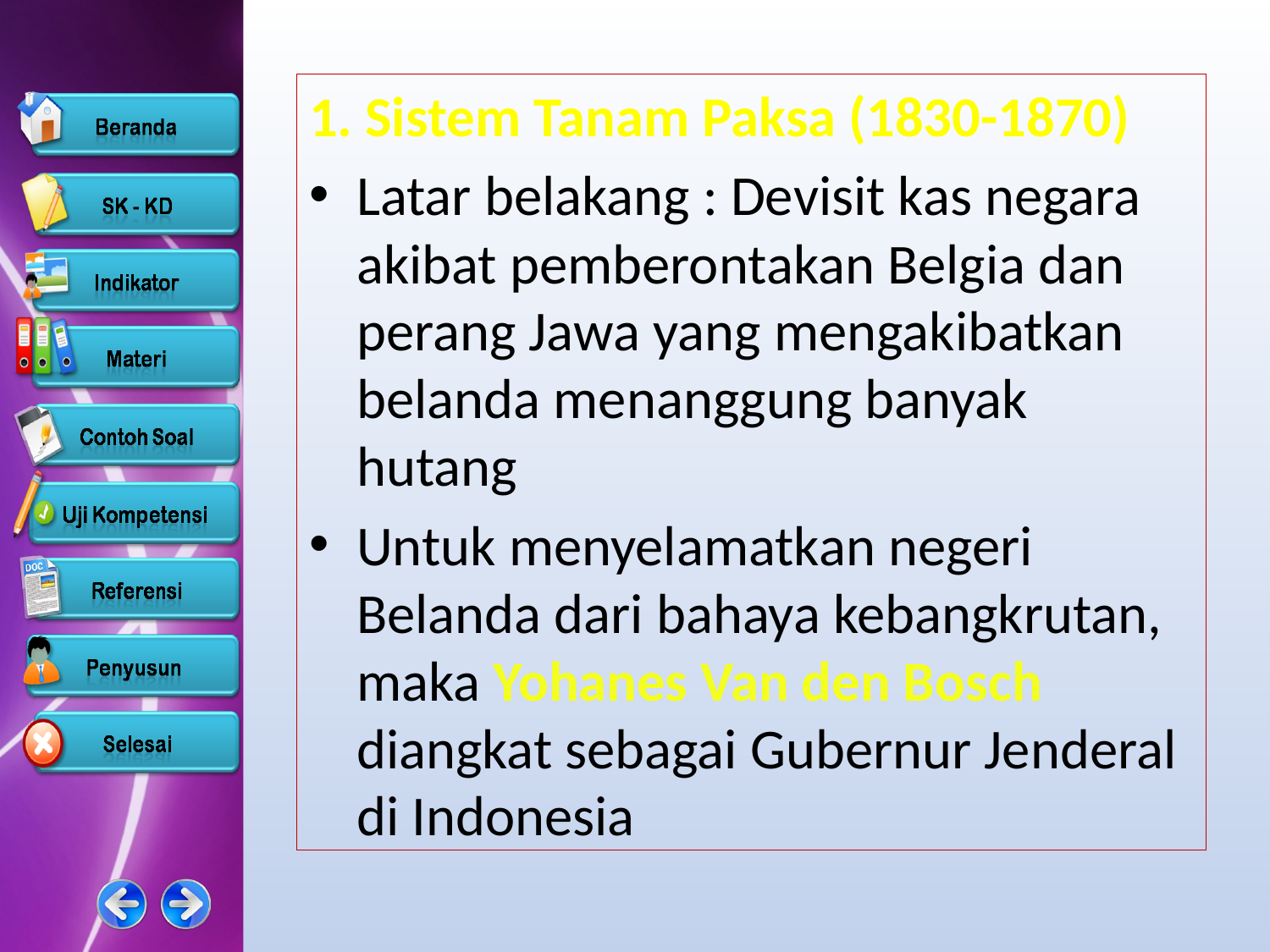

1. Sistem Tanam Paksa (1830-1870)
Latar belakang : Devisit kas negara akibat pemberontakan Belgia dan perang Jawa yang mengakibatkan belanda menanggung banyak hutang
Untuk menyelamatkan negeri Belanda dari bahaya kebangkrutan, maka Yohanes Van den Bosch diangkat sebagai Gubernur Jenderal di Indonesia